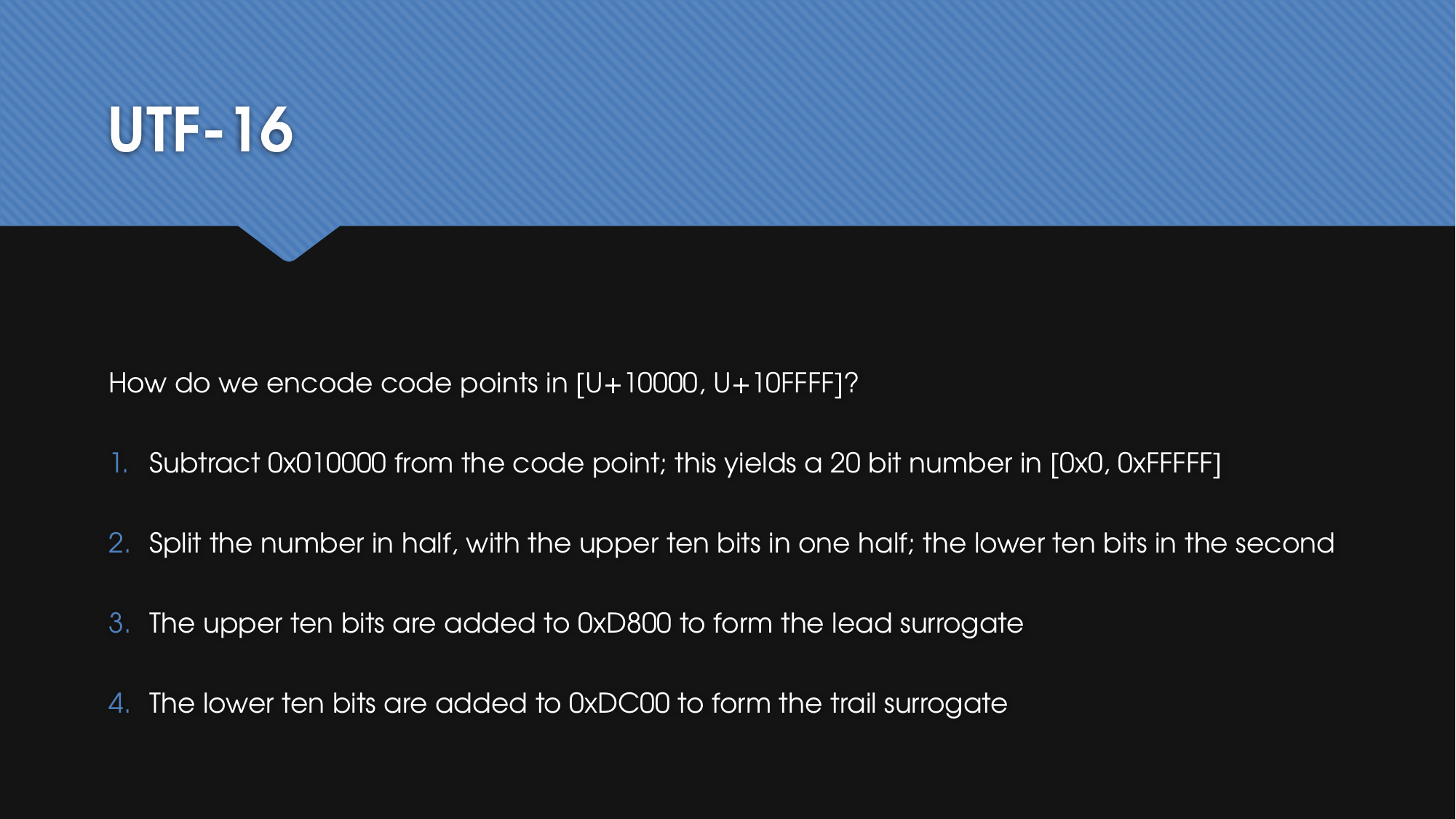

# UTF-16
How do we encode code points in [U+10000, U+10FFFF]?
Subtract 0x010000 from the code point; this yields a 20 bit number in [0x0, 0xFFFFF]
Split the number in half, with the upper ten bits in one half; the lower ten bits in the second
The upper ten bits are added to 0xD800 to form the lead surrogate
The lower ten bits are added to 0xDC00 to form the trail surrogate